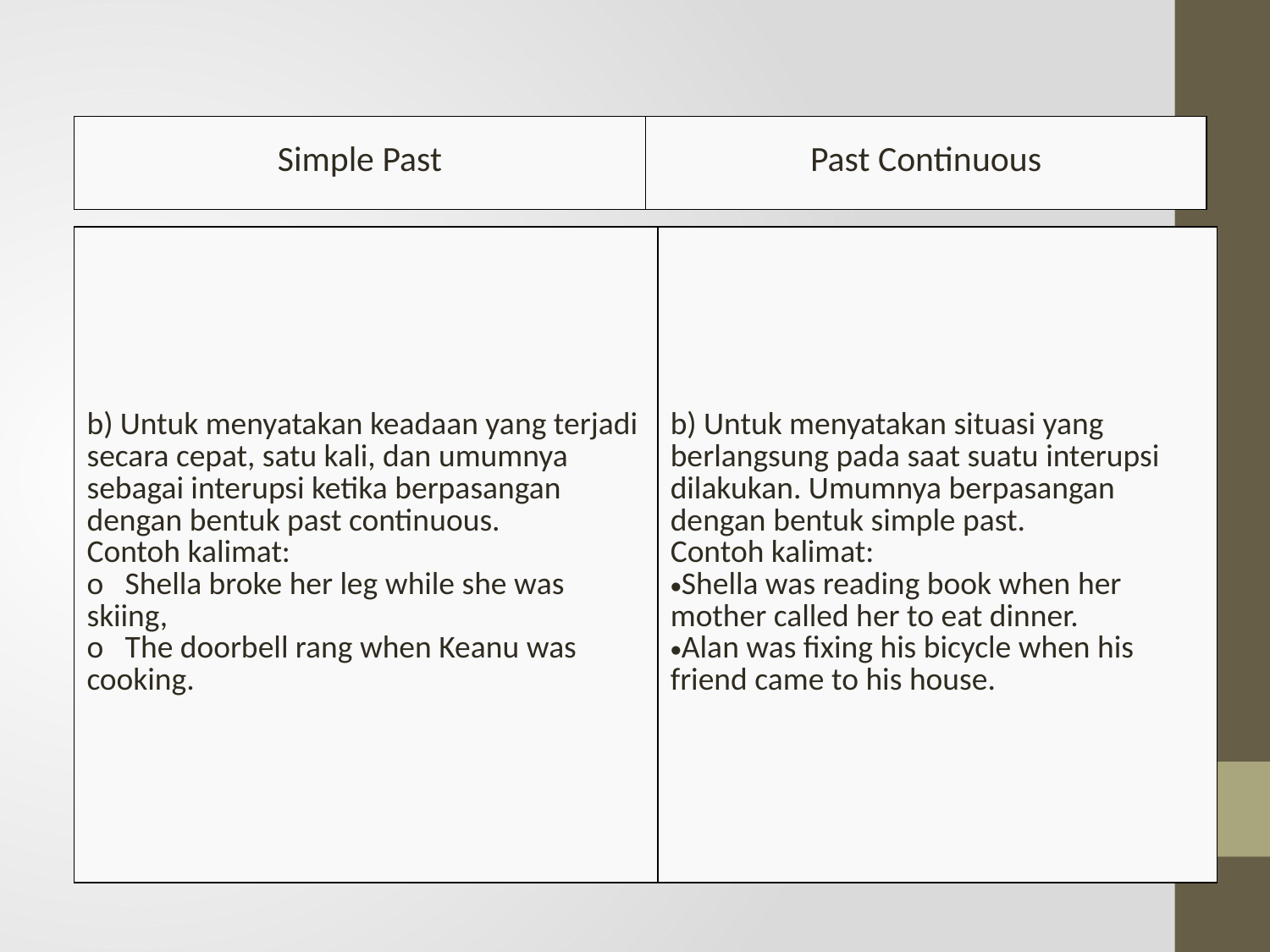

| Simple Past | Past Continuous |
| --- | --- |
| b) Untuk menyatakan keadaan yang terjadi secara cepat, satu kali, dan umumnya sebagai interupsi ketika berpasangan dengan bentuk past continuous. Contoh kalimat: o   Shella broke her leg while she was skiing, o   The doorbell rang when Keanu was cooking. | b) Untuk menyatakan situasi yang berlangsung pada saat suatu interupsi dilakukan. Umumnya berpasangan dengan bentuk simple past. Contoh kalimat: Shella was reading book when her mother called her to eat dinner. Alan was fixing his bicycle when his friend came to his house. |
| --- | --- |